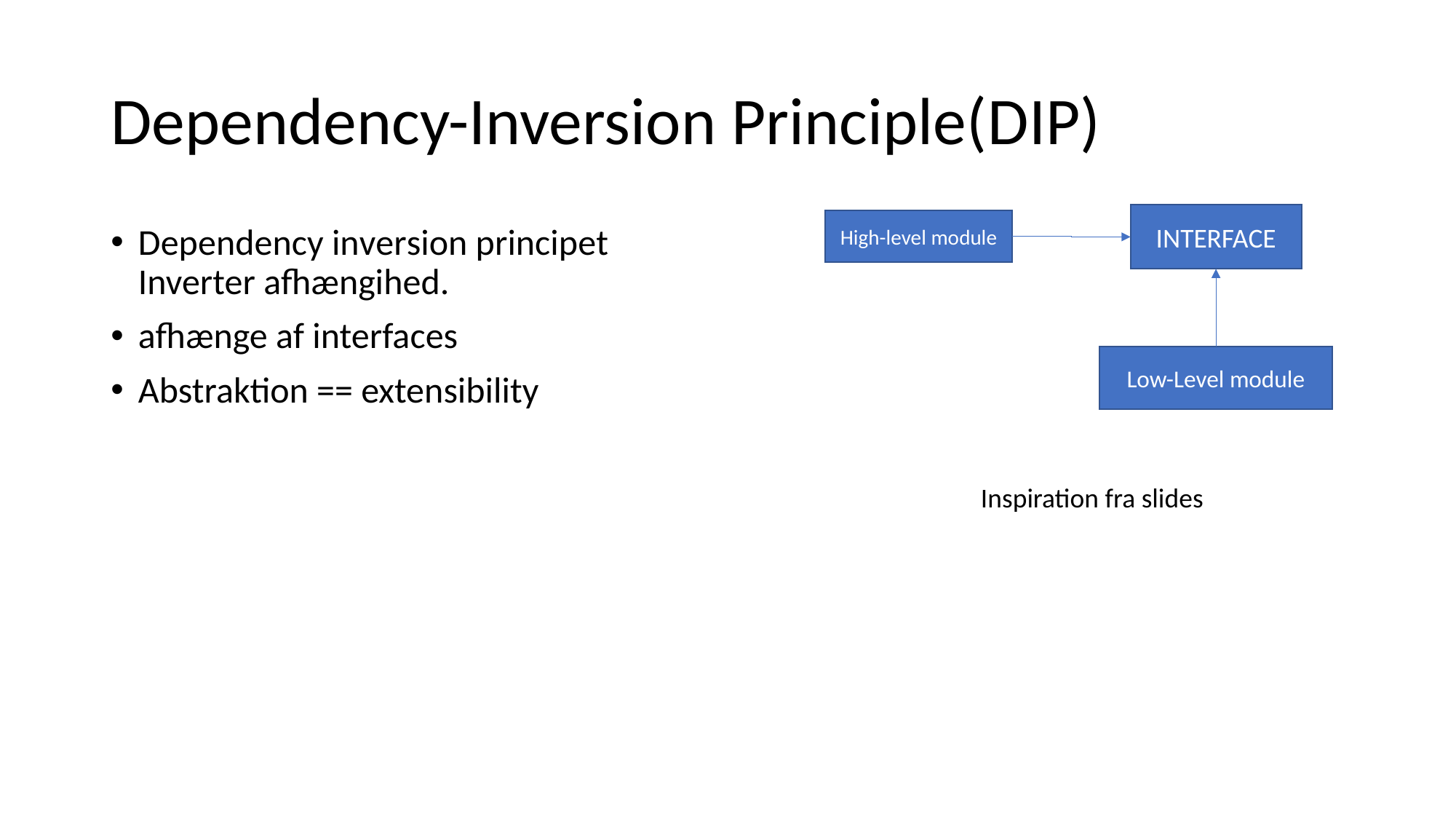

# Dependency-Inversion Principle(DIP)
INTERFACE
High-level module
Dependency inversion principet Inverter afhængihed.
afhænge af interfaces
Abstraktion == extensibility
Low-Level module
Inspiration fra slides